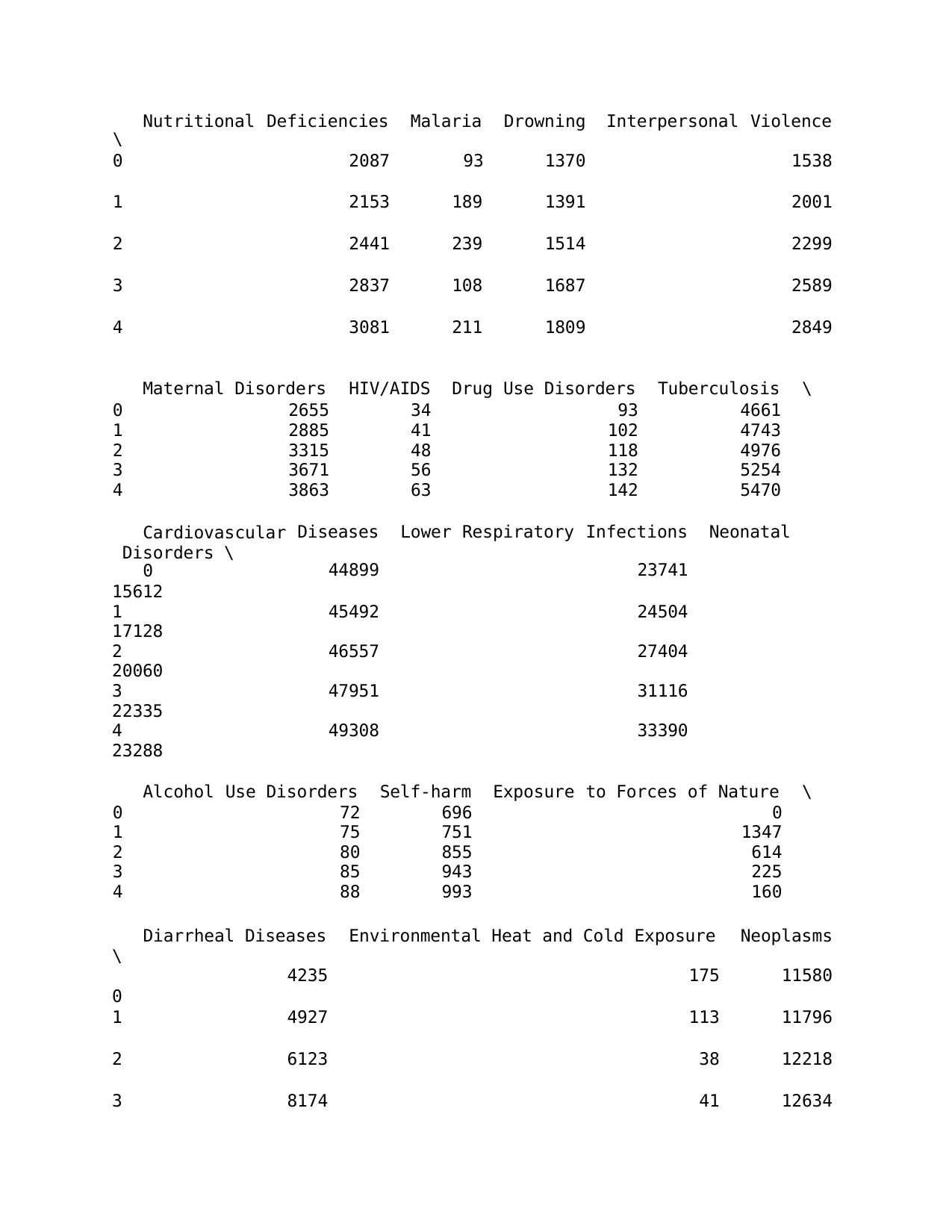

| \ | Nutritional |  | Deficiencies |  |  |  | Malaria |  | Drowning | Interpersonal |  |  | Violence |  |
| --- | --- | --- | --- | --- | --- | --- | --- | --- | --- | --- | --- | --- | --- | --- |
| 0 |  |  | 2087 |  |  |  | 93 |  | 1370 |  |  |  | 1538 |  |
| 1 |  |  | 2153 |  |  |  | 189 |  | 1391 |  |  |  | 2001 |  |
| 2 |  |  | 2441 |  |  |  | 239 |  | 1514 |  |  |  | 2299 |  |
| 3 |  |  | 2837 |  |  |  | 108 |  | 1687 |  |  |  | 2589 |  |
| 4 |  |  | 3081 |  |  |  | 211 |  | 1809 |  |  |  | 2849 |  |
|  | Maternal Disorders |  |  |  | HIV/AIDS |  |  | Drug | Use Disorders |  | Tuberculosis |  |  | \ |
| 0 | 2655 |  |  |  | 34 |  |  |  | 93 |  | 4661 |  |  |  |
| 1 | 2885 |  |  |  | 41 |  |  |  | 102 |  | 4743 |  |  |  |
| 2 | 3315 |  |  |  | 48 |  |  |  | 118 |  | 4976 |  |  |  |
| 3 | 3671 |  |  |  | 56 |  |  |  | 132 |  | 5254 |  |  |  |
| 4 | 3863 |  |  |  | 63 |  |  |  | 142 |  | 5470 |  |  |  |
| Cardiovascular Disorders \ 0 |  |  |  | Diseases 44899 |  |  | Lower | Respiratory |  | Infections 23741 |  | Neonatal |  |  |
| 15612 |  |  |  |  |  |  |  |  |  |  |  |  |  |  |
| 1 |  |  |  | 45492 |  |  |  |  |  | 24504 |  |  |  |  |
| 17128 |  |  |  |  |  |  |  |  |  |  |  |  |  |  |
| 2 |  |  |  | 46557 |  |  |  |  |  | 27404 |  |  |  |  |
| 20060 |  |  |  |  |  |  |  |  |  |  |  |  |  |  |
| 3 |  |  |  | 47951 |  |  |  |  |  | 31116 |  |  |  |  |
| 22335 |  |  |  |  |  |  |  |  |  |  |  |  |  |  |
| 4 |  |  |  | 49308 |  |  |  |  |  | 33390 |  |  |  |  |
| 23288 |  |  |  |  |  |  |  |  |  |  |  |  |  |  |
|  | Alcohol | Use Disorders |  |  |  | Self-harm |  |  | Exposure | to Forces of Nature |  |  |  | \ |
| 0 |  | 72 |  |  |  | 696 |  |  |  | 0 |  |  |  |  |
| 1 |  | 75 |  |  |  | 751 |  |  |  | 1347 |  |  |  |  |
| 2 |  | 80 |  |  |  | 855 |  |  |  | 614 |  |  |  |  |
| 3 |  | 85 |  |  |  | 943 |  |  |  | 225 |  |  |  |  |
| 4 |  | 88 |  |  |  | 993 |  |  |  | 160 |  |  |  |  |
Diarrheal Diseases
Environmental Heat and Cold Exposure
Neoplasms
\  0
4235
175
11580
1
4927
113
11796
2
6123
38
12218
3
8174
41
12634